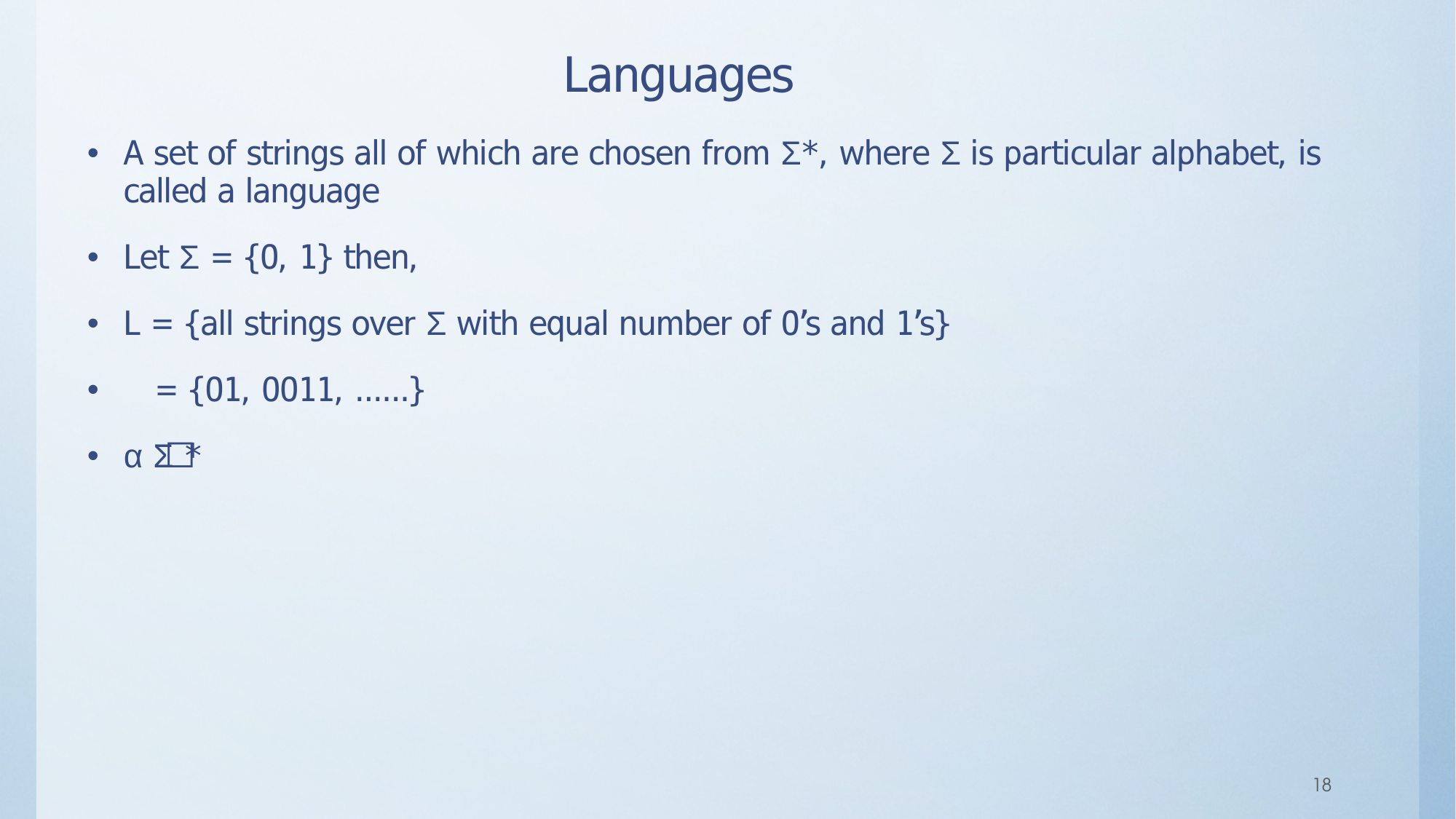

# Languages
A set of strings all of which are chosen from Σ*, where Σ is particular alphabet, is called a language
Let Σ = {0, 1} then,
L = {all strings over Σ with equal number of 0’s and 1’s}
   = {01, 0011, ……}
α ⊆ Σ*
18